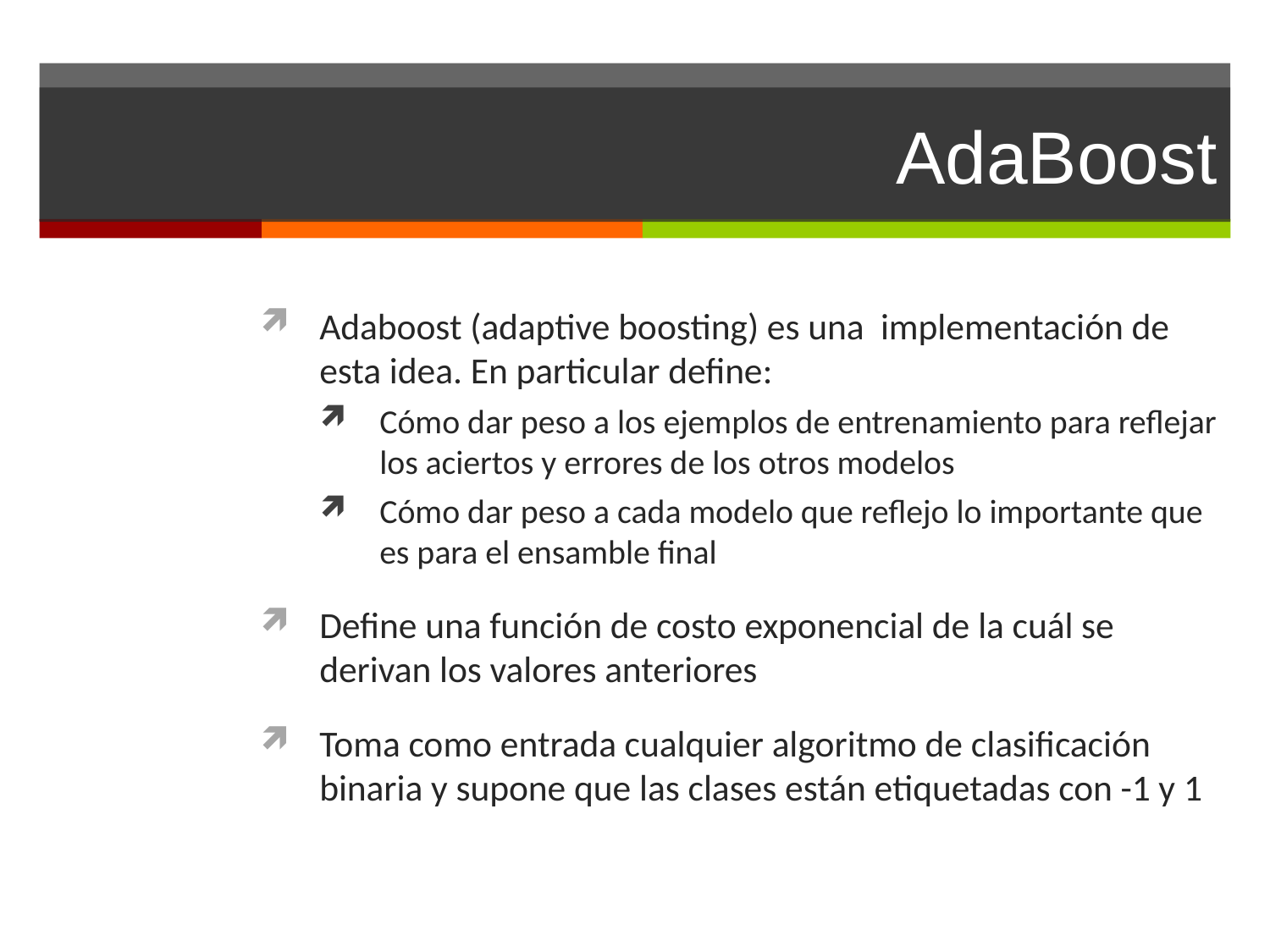

# AdaBoost
Adaboost (adaptive boosting) es una  implementación de esta idea. En particular define:
Cómo dar peso a los ejemplos de entrenamiento para reflejar los aciertos y errores de los otros modelos
Cómo dar peso a cada modelo que reflejo lo importante que es para el ensamble final
Define una función de costo exponencial de la cuál se derivan los valores anteriores
Toma como entrada cualquier algoritmo de clasificación binaria y supone que las clases están etiquetadas con -1 y 1